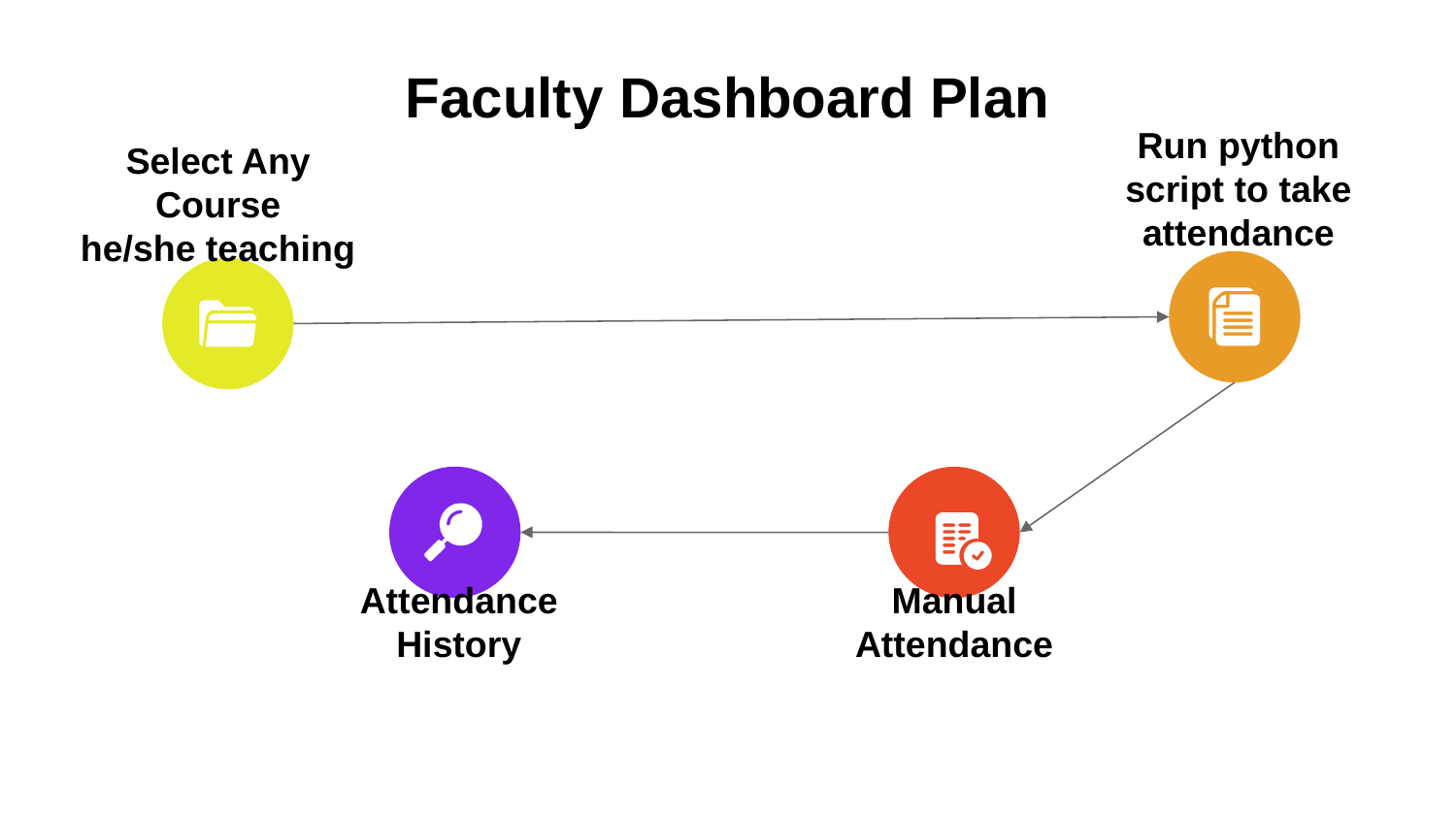

# Faculty Dashboard Plan
Run python script to take attendance

Select Any Course
he/she teaching

Manual Attendance

Attendance History